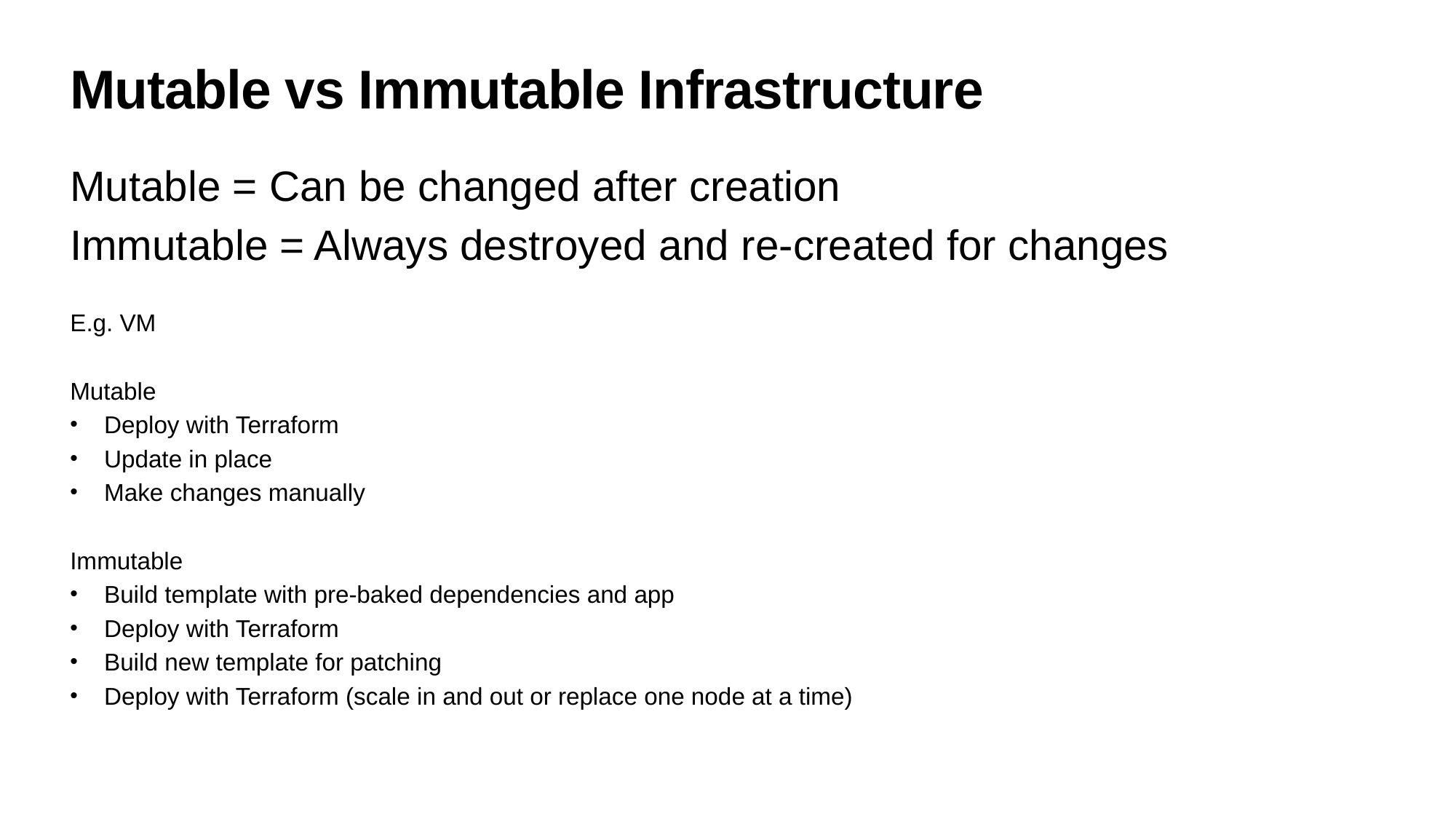

# Mutable vs Immutable Infrastructure
Mutable = Can be changed after creation
Immutable = Always destroyed and re-created for changes

E.g. VM

Mutable
Deploy with Terraform
Update in place
Make changes manually

Immutable
Build template with pre-baked dependencies and app
Deploy with Terraform
Build new template for patching
Deploy with Terraform (scale in and out or replace one node at a time)